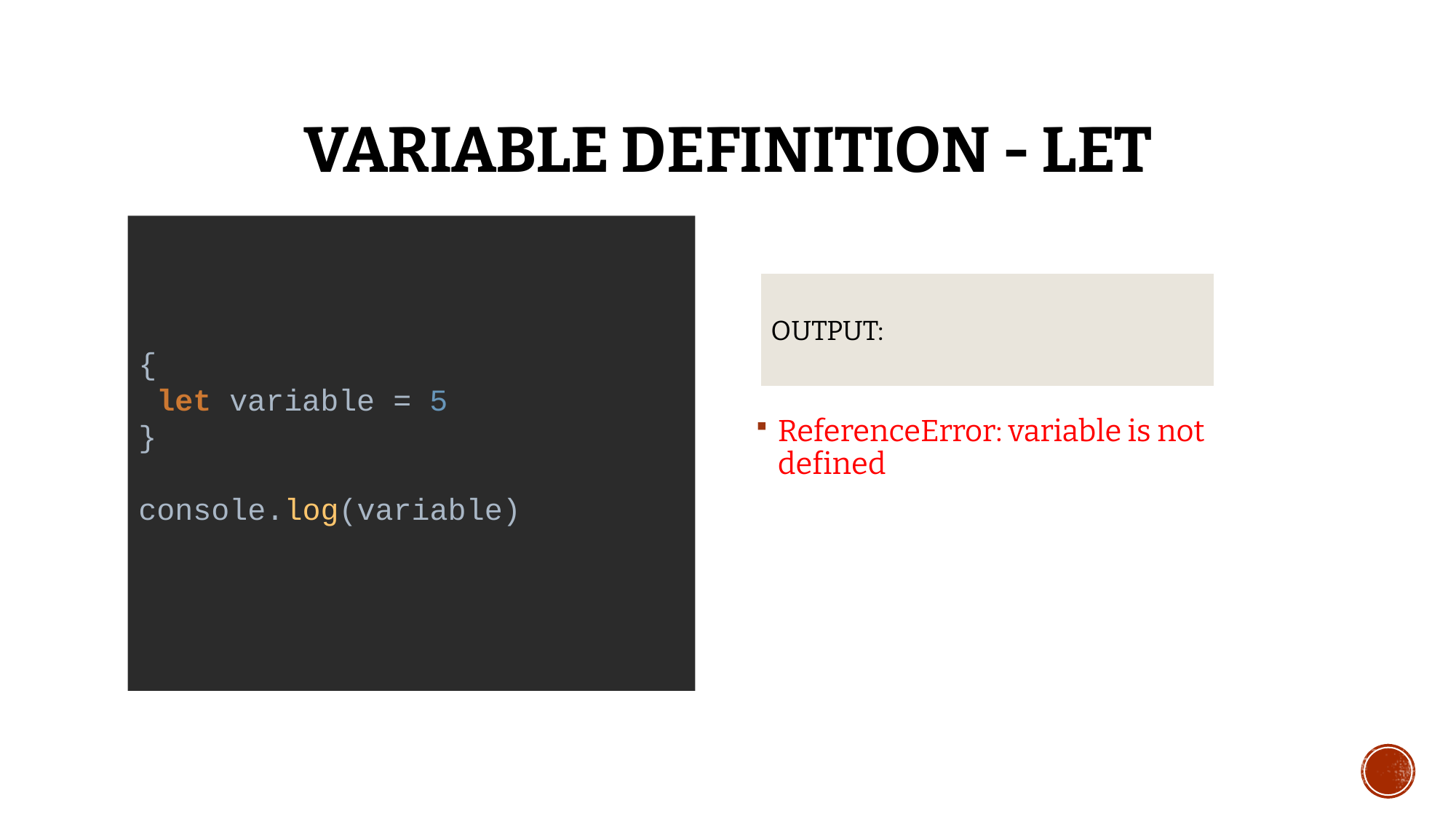

# Variable definition - LET
OUTPUT:
{
 let variable = 5
}
console.log(variable)
ReferenceError: variable is not defined